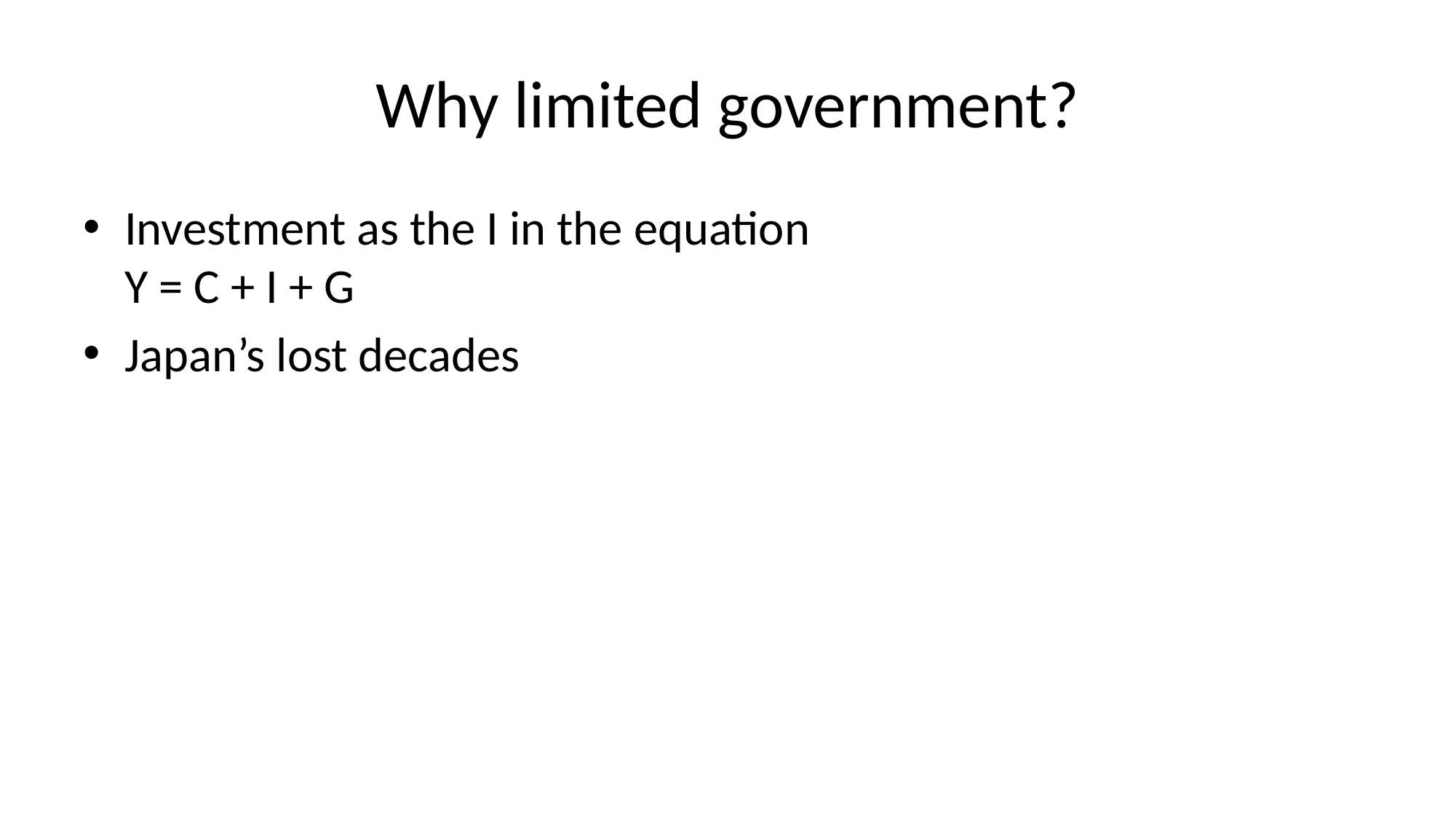

# Why limited government?
Investment as the I in the equation
Y = C + I + G
Japan’s lost decades